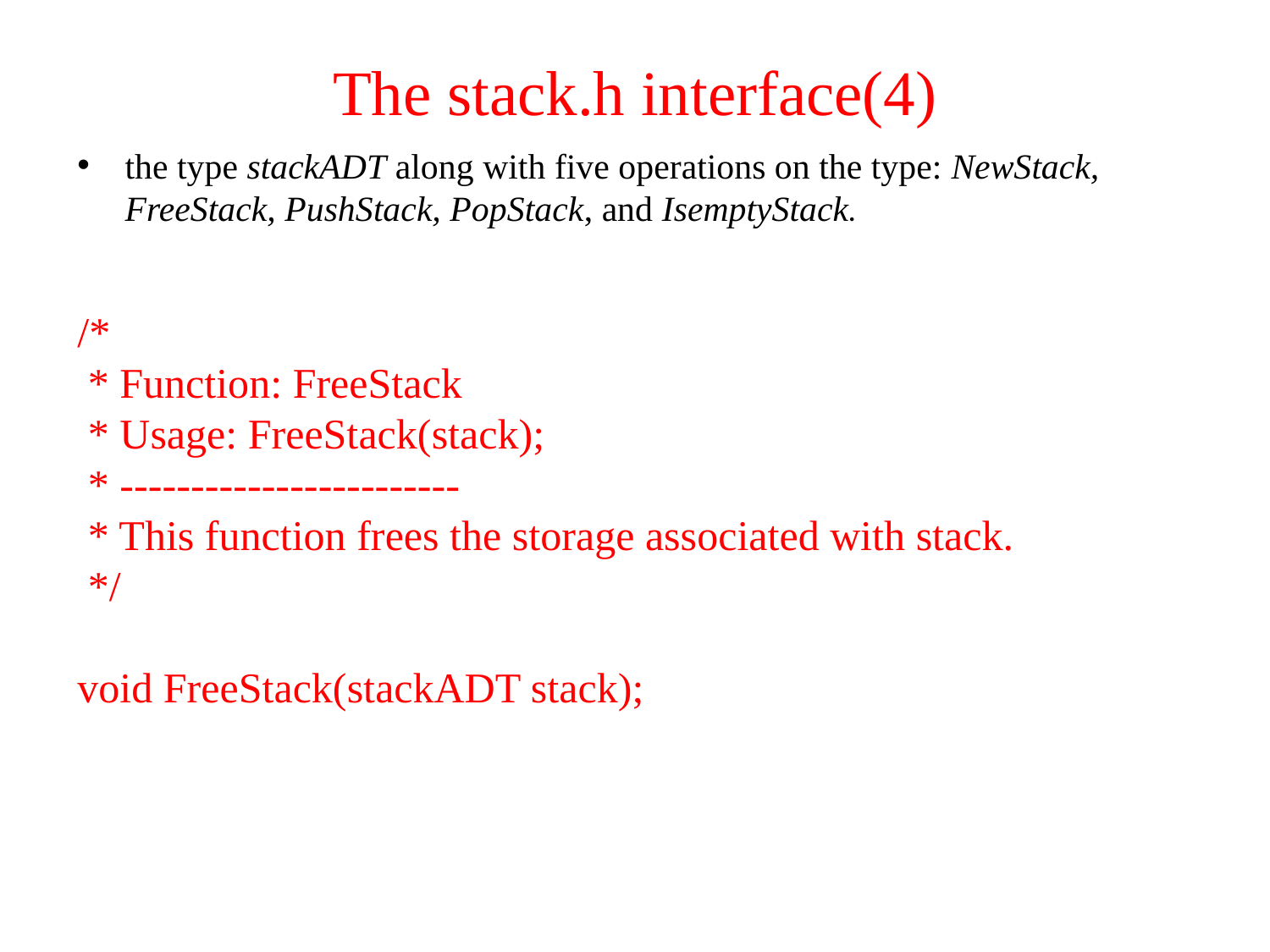

The stack.h interface(4)
the type stackADT along with five operations on the type: NewStack, FreeStack, PushStack, PopStack, and IsemptyStack.

/*
 * Function: FreeStack
 * Usage: FreeStack(stack);
 * ------------------------
 * This function frees the storage associated with stack.
 */

void FreeStack(stackADT stack);